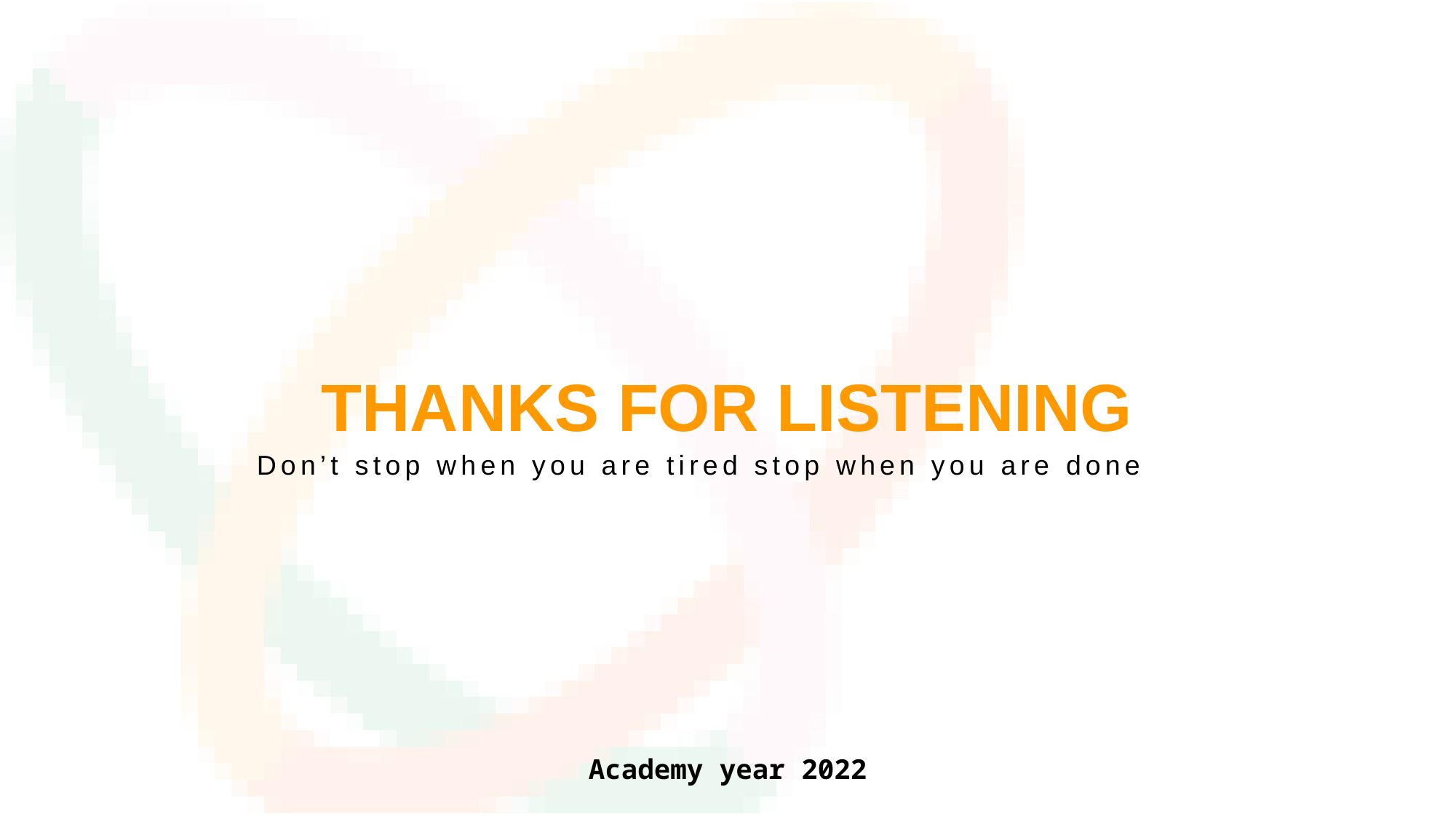

THANKS FOR LISTENING
Don’t stop when you are tired stop when you are done
Academy year 2022